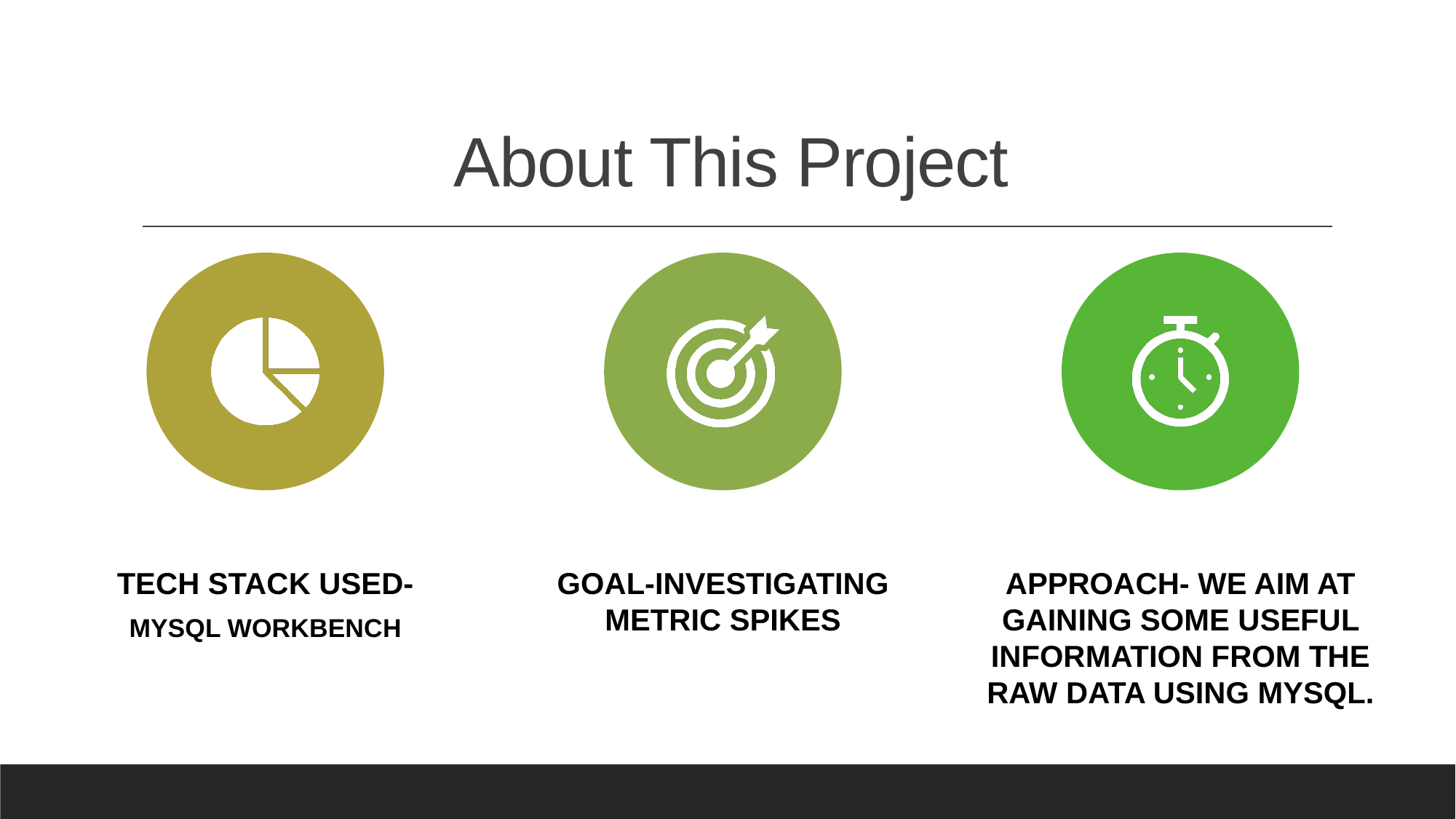

# About This Project
Tech stack used-
MySQL workbench
Goal-investigating metric spikes
Approach- we aim at gaining some useful information from the raw data using MySQL.